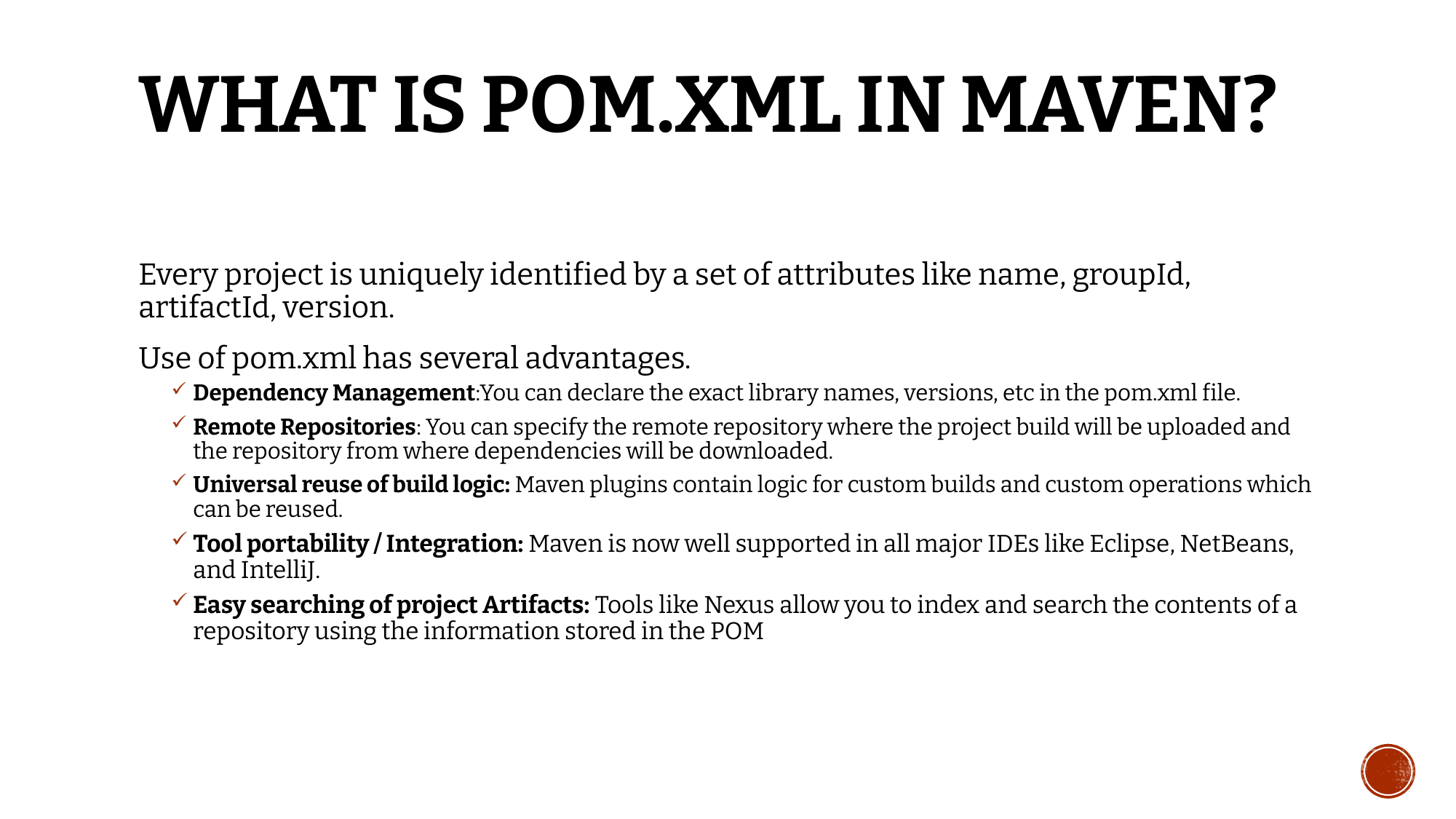

# What is pom.xml in maven?
Every project is uniquely identified by a set of attributes like name, groupId, artifactId, version.
Use of pom.xml has several advantages.
Dependency Management:You can declare the exact library names, versions, etc in the pom.xml file.
Remote Repositories: You can specify the remote repository where the project build will be uploaded and the repository from where dependencies will be downloaded.
Universal reuse of build logic: Maven plugins contain logic for custom builds and custom operations which can be reused.
Tool portability / Integration: Maven is now well supported in all major IDEs like Eclipse, NetBeans, and IntelliJ.
Easy searching of project Artifacts: Tools like Nexus allow you to index and search the contents of a repository using the information stored in the POM